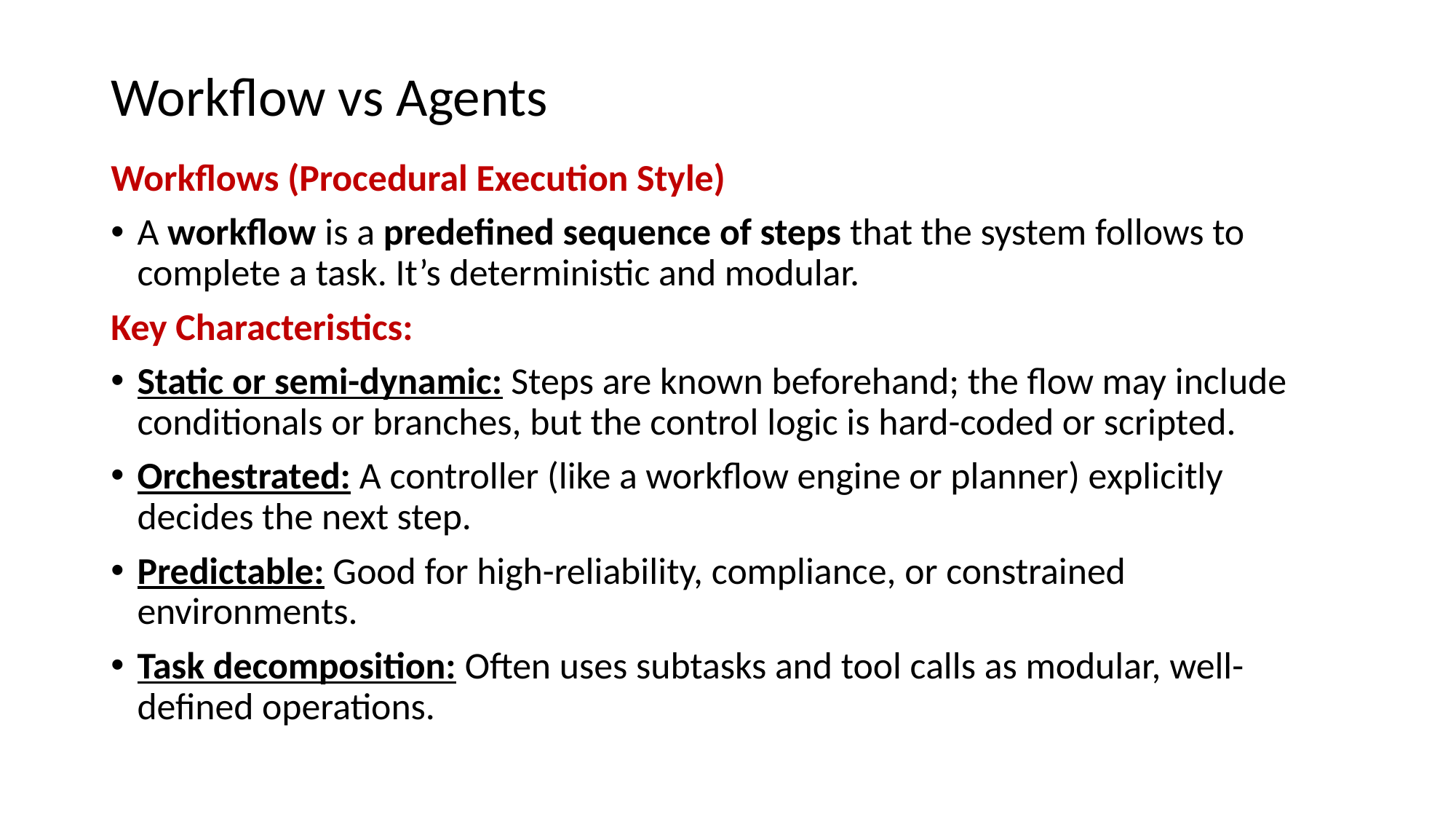

# Workflow vs Agents
Workflows (Procedural Execution Style)
A workflow is a predefined sequence of steps that the system follows to complete a task. It’s deterministic and modular.
Key Characteristics:
Static or semi-dynamic: Steps are known beforehand; the flow may include conditionals or branches, but the control logic is hard-coded or scripted.
Orchestrated: A controller (like a workflow engine or planner) explicitly decides the next step.
Predictable: Good for high-reliability, compliance, or constrained environments.
Task decomposition: Often uses subtasks and tool calls as modular, well-defined operations.